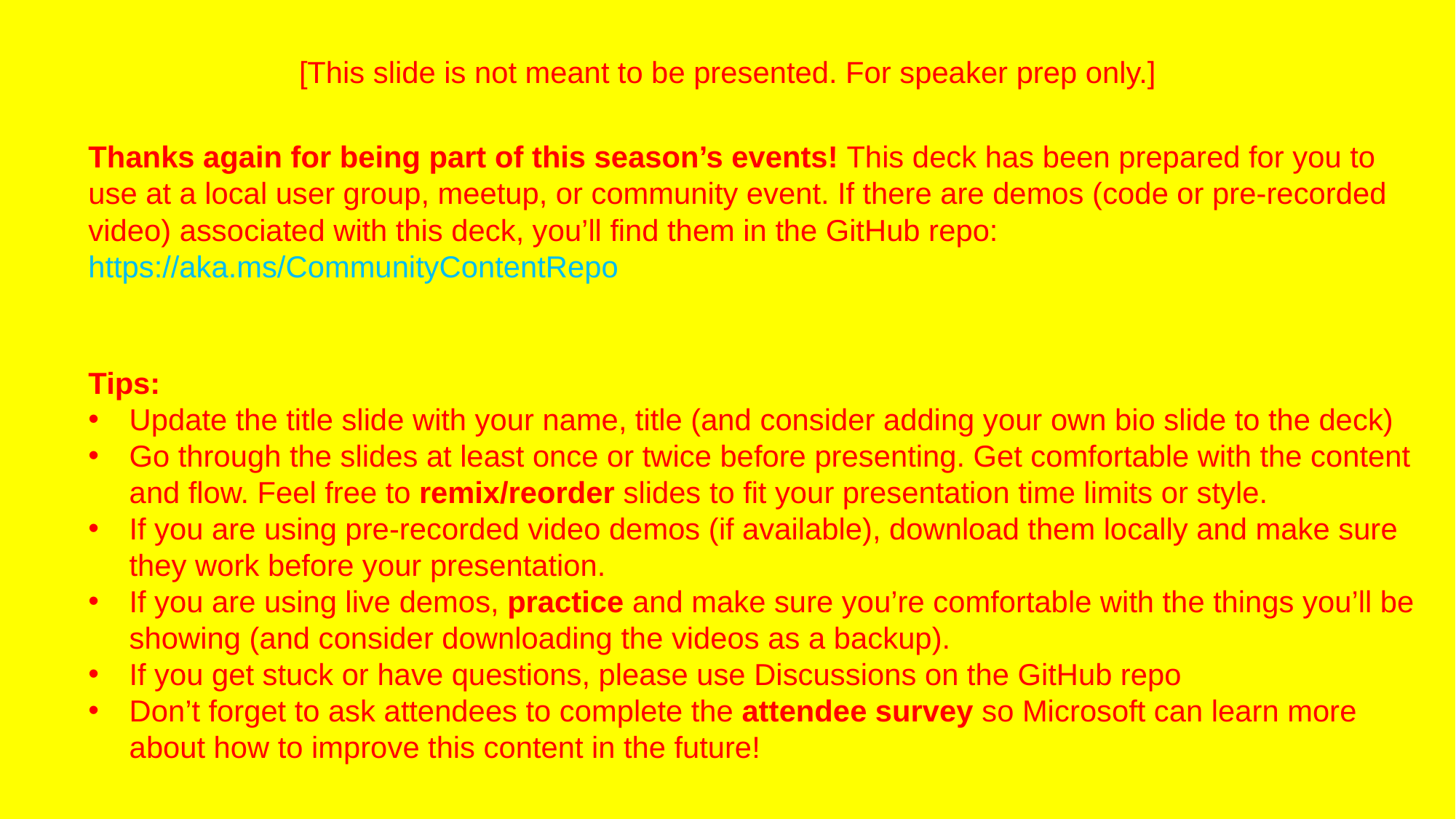

[This slide is not meant to be presented. For speaker prep only.]
Thanks again for being part of this season’s events! This deck has been prepared for you to use at a local user group, meetup, or community event. If there are demos (code or pre-recorded video) associated with this deck, you’ll find them in the GitHub repo: https://aka.ms/CommunityContentRepo
Tips:
Update the title slide with your name, title (and consider adding your own bio slide to the deck)
Go through the slides at least once or twice before presenting. Get comfortable with the content and flow. Feel free to remix/reorder slides to fit your presentation time limits or style.
If you are using pre-recorded video demos (if available), download them locally and make sure they work before your presentation.
If you are using live demos, practice and make sure you’re comfortable with the things you’ll be showing (and consider downloading the videos as a backup).
If you get stuck or have questions, please use Discussions on the GitHub repo
Don’t forget to ask attendees to complete the attendee survey so Microsoft can learn more about how to improve this content in the future!